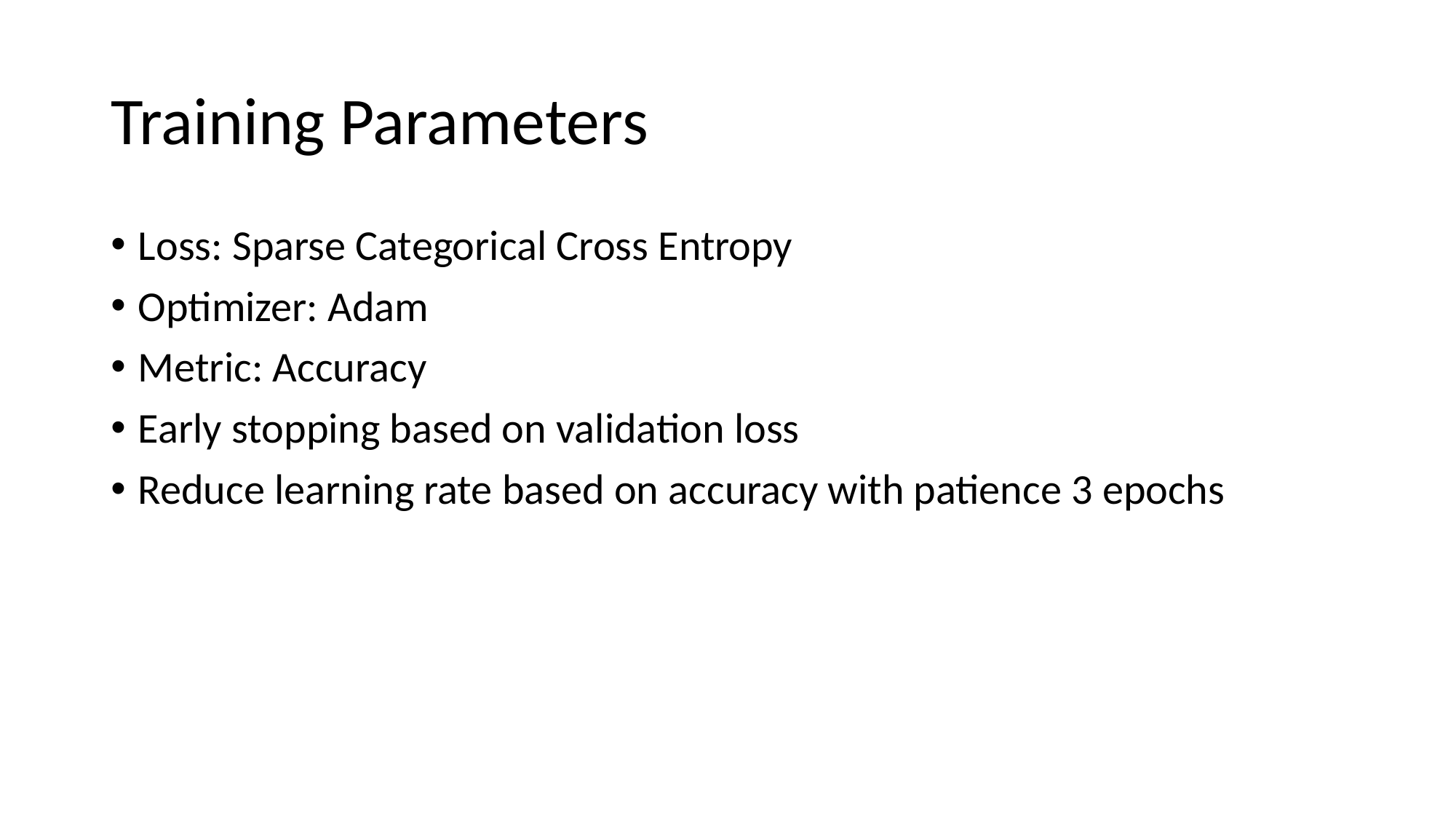

# Training Parameters
Loss: Sparse Categorical Cross Entropy
Optimizer: Adam
Metric: Accuracy
Early stopping based on validation loss
Reduce learning rate based on accuracy with patience 3 epochs